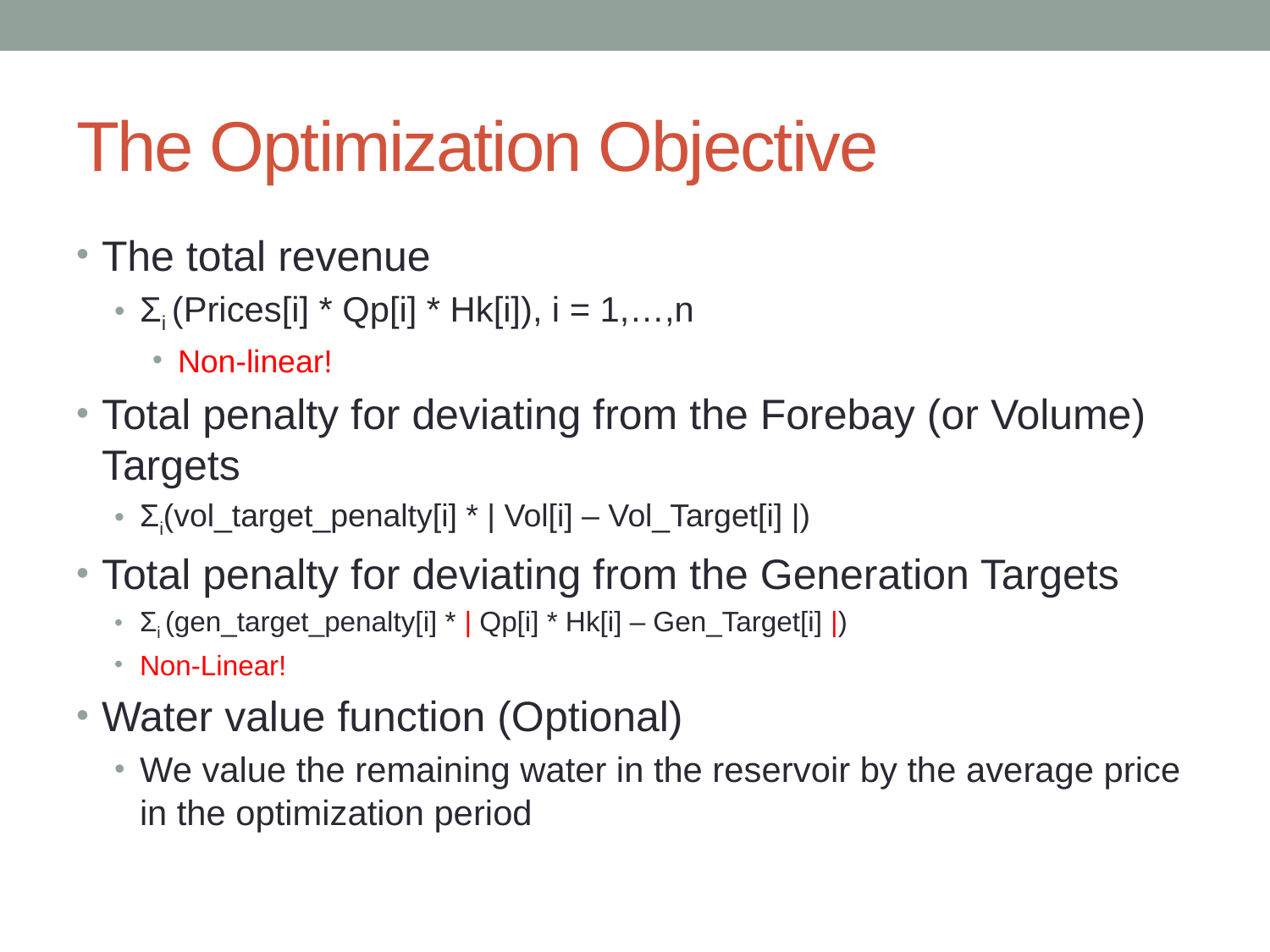

# The Optimization Objective
The total revenue
Σi (Prices[i] * Qp[i] * Hk[i]), i = 1,…,n
Non-linear!
Total penalty for deviating from the Forebay (or Volume) Targets
Σi(vol_target_penalty[i] * | Vol[i] – Vol_Target[i] |)
Total penalty for deviating from the Generation Targets
Σi (gen_target_penalty[i] * | Qp[i] * Hk[i] – Gen_Target[i] |)
Non-Linear!
Water value function (Optional)
We value the remaining water in the reservoir by the average price in the optimization period